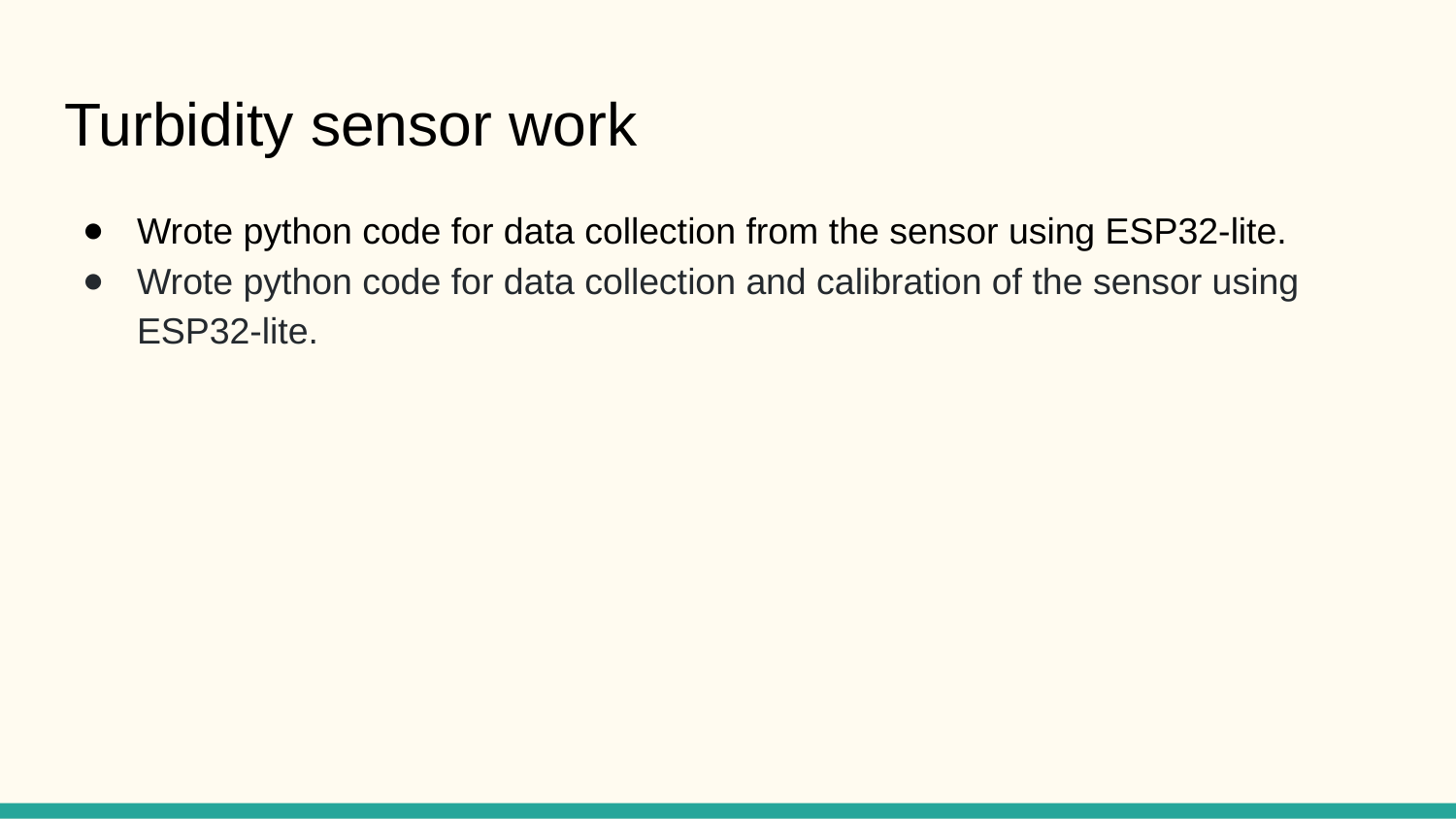

# Turbidity sensor work
Wrote python code for data collection from the sensor using ESP32-lite.
Wrote python code for data collection and calibration of the sensor using ESP32-lite.